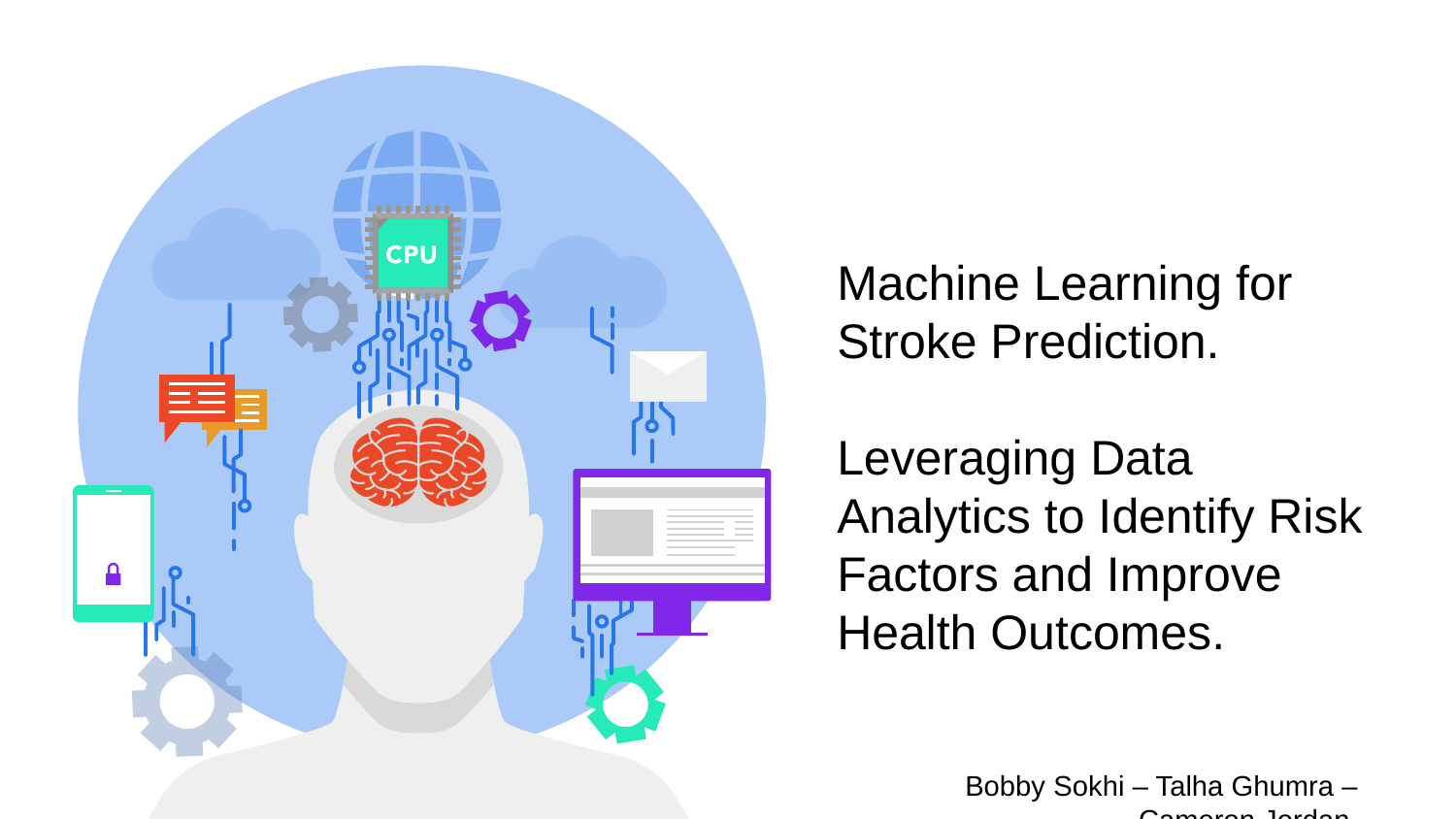

# Machine Learning for Stroke Prediction. Leveraging Data Analytics to Identify Risk Factors and Improve Health Outcomes.
Bobby Sokhi – Talha Ghumra – Cameron Jordan.